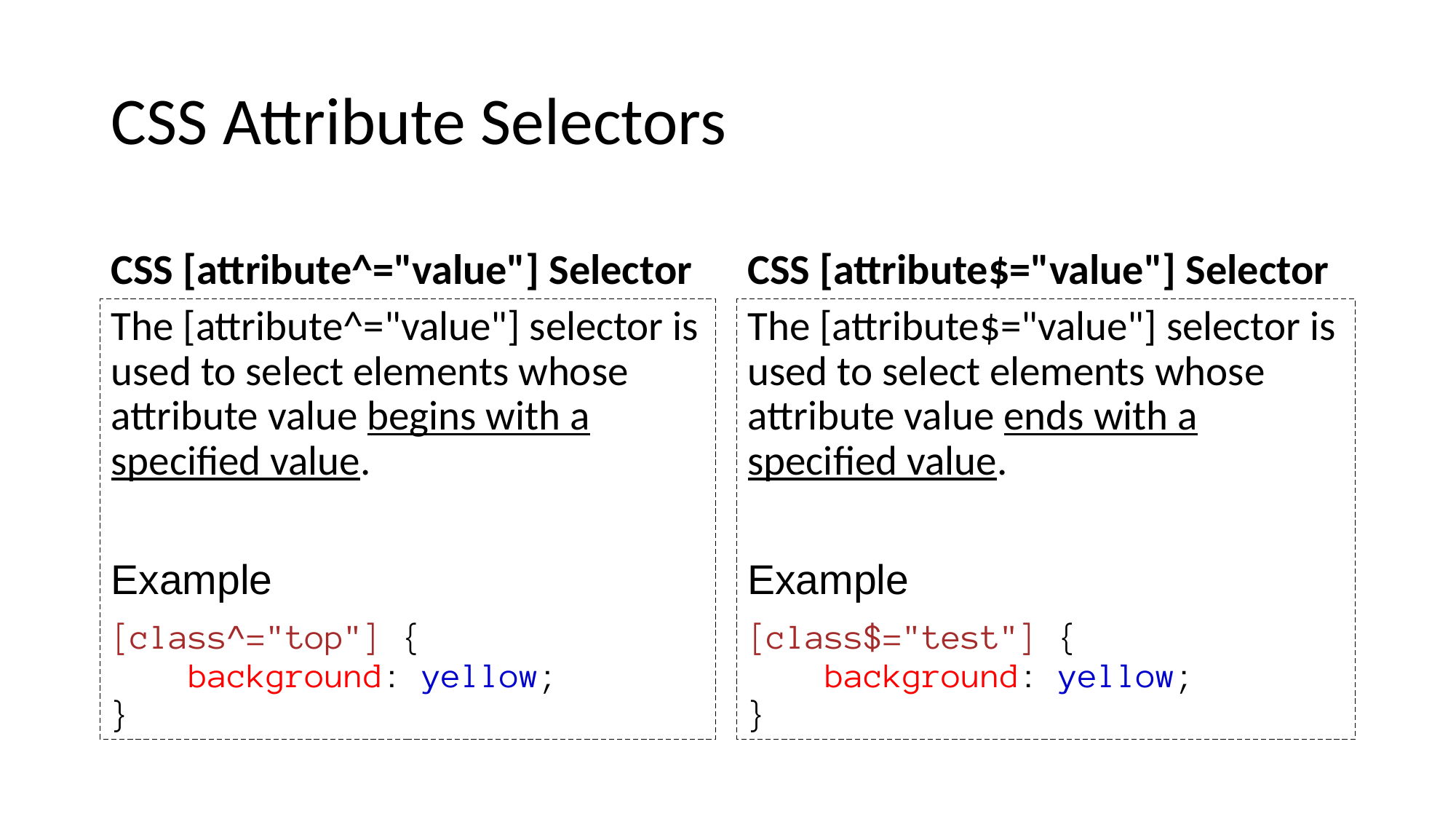

# CSS Attribute Selectors
CSS [attribute^="value"] Selector
CSS [attribute$="value"] Selector
The [attribute^="value"] selector is used to select elements whose attribute value begins with a specified value.

Example
[class^="top"] {
    background: yellow;
}

The [attribute$="value"] selector is used to select elements whose attribute value ends with a specified value.

Example
[class$="test"] {
    background: yellow;
}